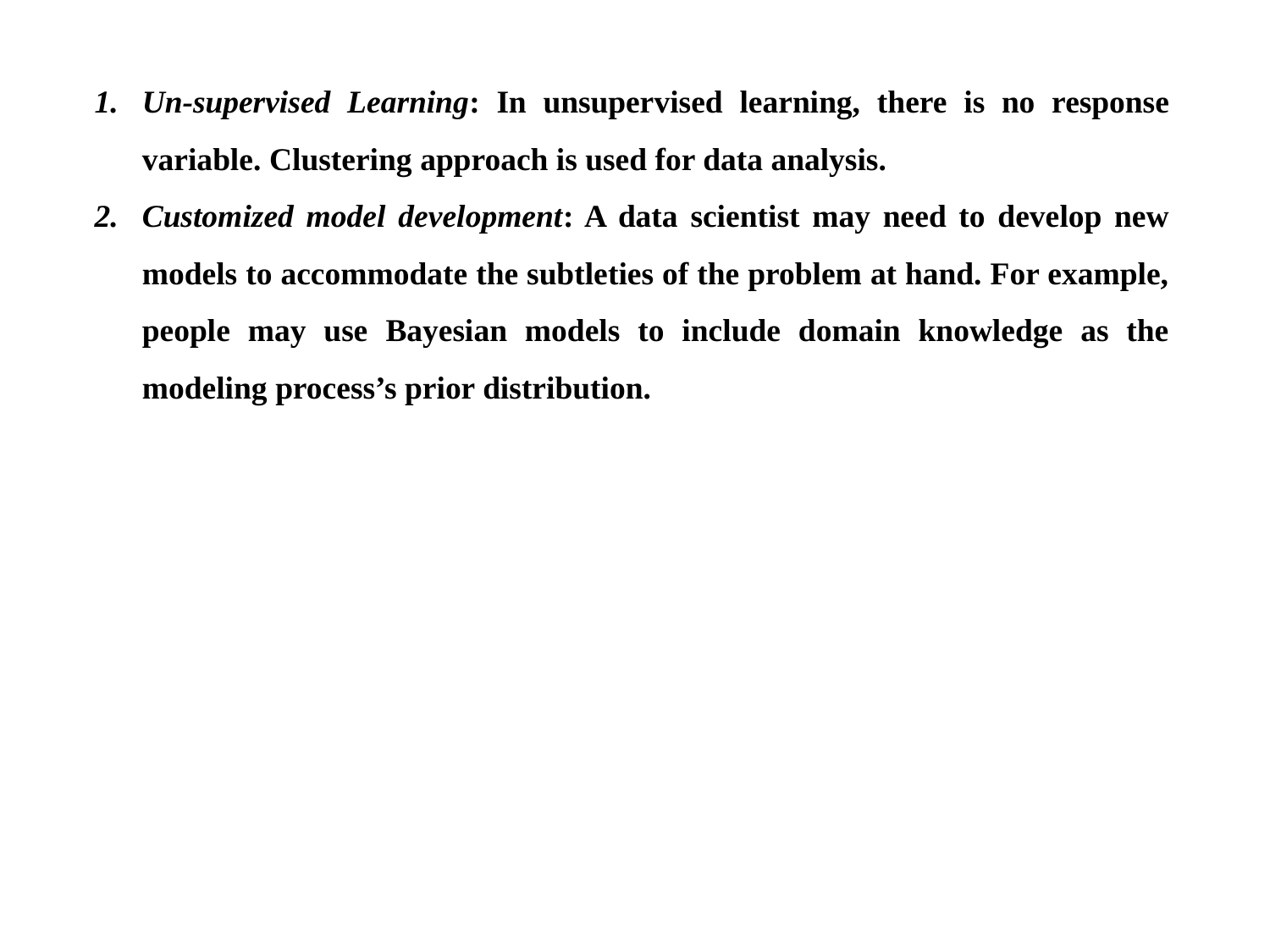

Un-supervised Learning: In unsupervised learning, there is no response variable. Clustering approach is used for data analysis.
Customized model development: A data scientist may need to develop new models to accommodate the subtleties of the problem at hand. For example, people may use Bayesian models to include domain knowledge as the modeling process’s prior distribution.